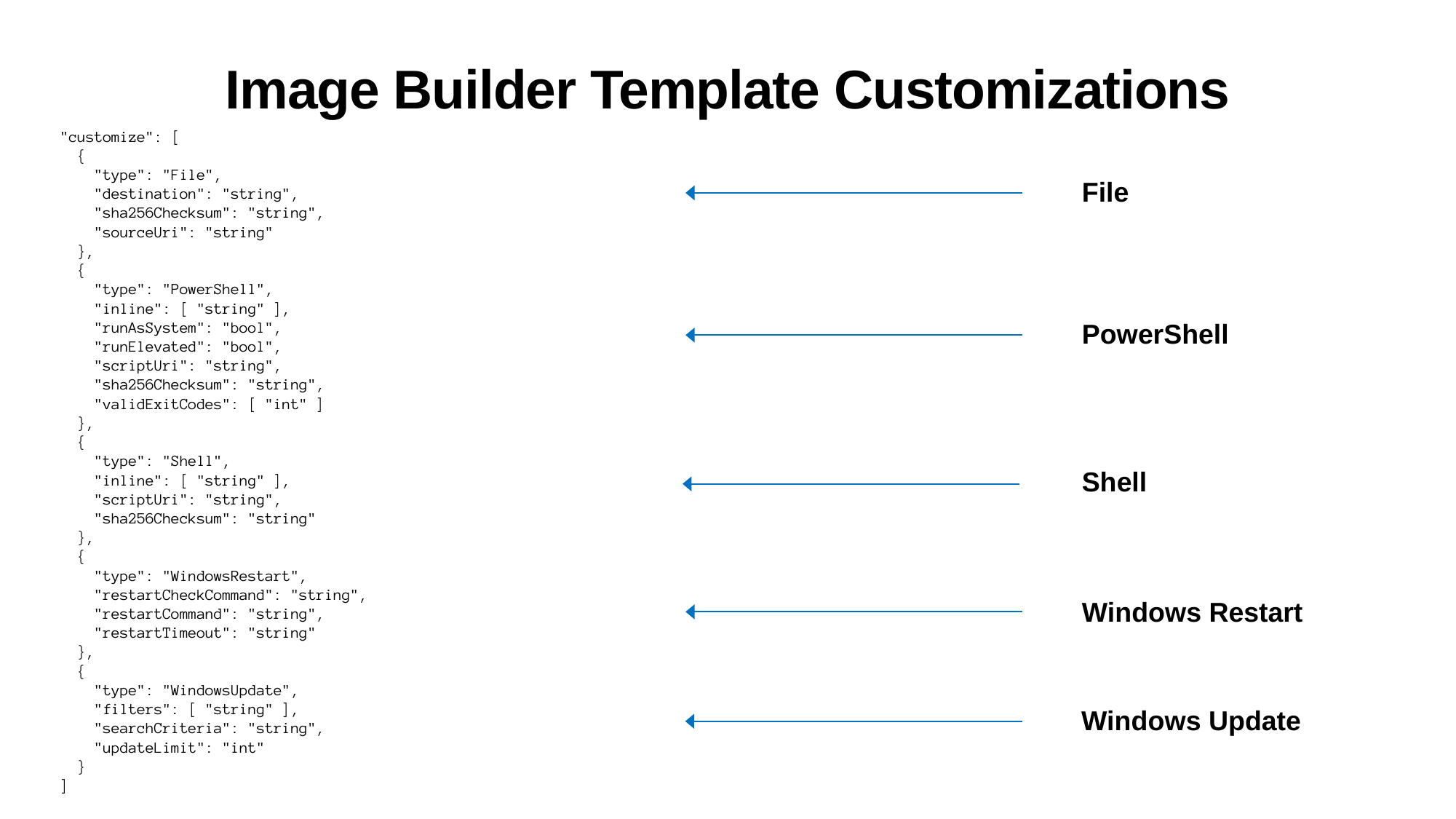

# Image Builder Template Customizations
"customize": [
  {
    "type": "File",
    "destination": "string",
    "sha256Checksum": "string",
    "sourceUri": "string"
  },
  {
    "type": "PowerShell",
    "inline": [ "string" ],
    "runAsSystem": "bool",
    "runElevated": "bool",
    "scriptUri": "string",
    "sha256Checksum": "string",
    "validExitCodes": [ "int" ]
  },
  {
    "type": "Shell",
    "inline": [ "string" ],
    "scriptUri": "string",
    "sha256Checksum": "string"
  },
  {
    "type": "WindowsRestart",
    "restartCheckCommand": "string",
    "restartCommand": "string",
    "restartTimeout": "string"
  },
  {
    "type": "WindowsUpdate",
    "filters": [ "string" ],
    "searchCriteria": "string",
    "updateLimit": "int"
  }
]

File

PowerShell
Shell
Windows Restart

Windows Update